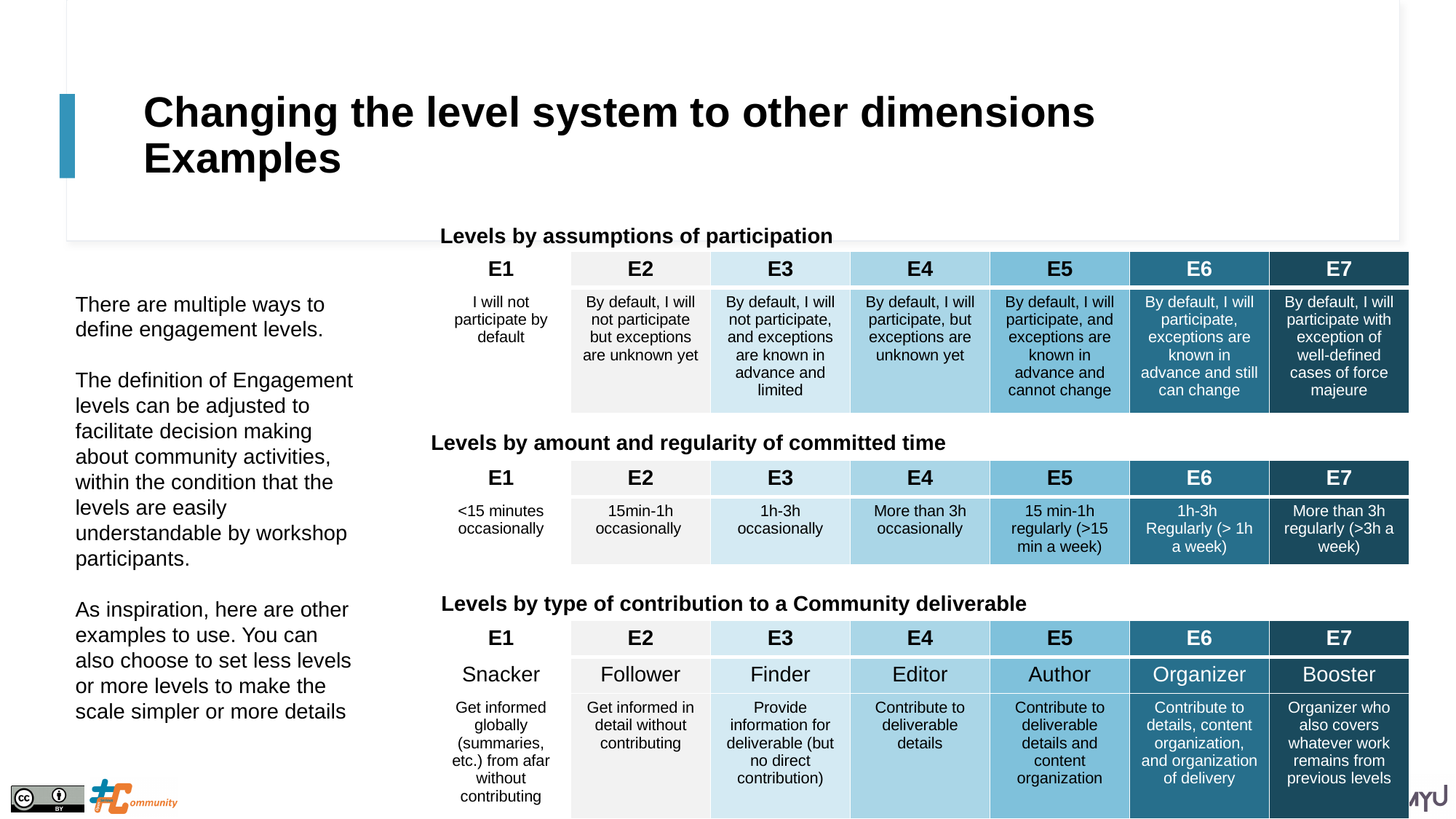

# Changing the level system to other dimensions Examples
Levels by assumptions of participation
| E1 | E2 | E3 | E4 | E5 | E6 | E7 |
| --- | --- | --- | --- | --- | --- | --- |
| I will not participate by default | By default, I will not participate but exceptions are unknown yet | By default, I will not participate, and exceptions are known in advance and limited | By default, I will participate, but exceptions are unknown yet | By default, I will participate, and exceptions are known in advance and cannot change | By default, I will participate, exceptions are known in advance and still can change | By default, I will participate with exception of well-defined cases of force majeure |
There are multiple ways to define engagement levels.

The definition of Engagement levels can be adjusted to facilitate decision making about community activities, within the condition that the levels are easily understandable by workshop participants.

As inspiration, here are other examples to use. You can also choose to set less levels or more levels to make the scale simpler or more details
Levels by amount and regularity of committed time
| E1 | E2 | E3 | E4 | E5 | E6 | E7 |
| --- | --- | --- | --- | --- | --- | --- |
| <15 minutes occasionally | 15min-1h occasionally | 1h-3h occasionally | More than 3h occasionally | 15 min-1h regularly (>15 min a week) | 1h-3h Regularly (> 1h a week) | More than 3h regularly (>3h a week) |
Levels by type of contribution to a Community deliverable
| E1 | E2 | E3 | E4 | E5 | E6 | E7 |
| --- | --- | --- | --- | --- | --- | --- |
| Snacker | Follower | Finder | Editor | Author | Organizer | Booster |
| Get informed globally (summaries, etc.) from afar without contributing | Get informed in detail without contributing | Provide information for deliverable (but no direct contribution) | Contribute to deliverable details | Contribute to deliverable details and content organization | Contribute to details, content organization, and organization of delivery | Organizer who also covers whatever work remains from previous levels |